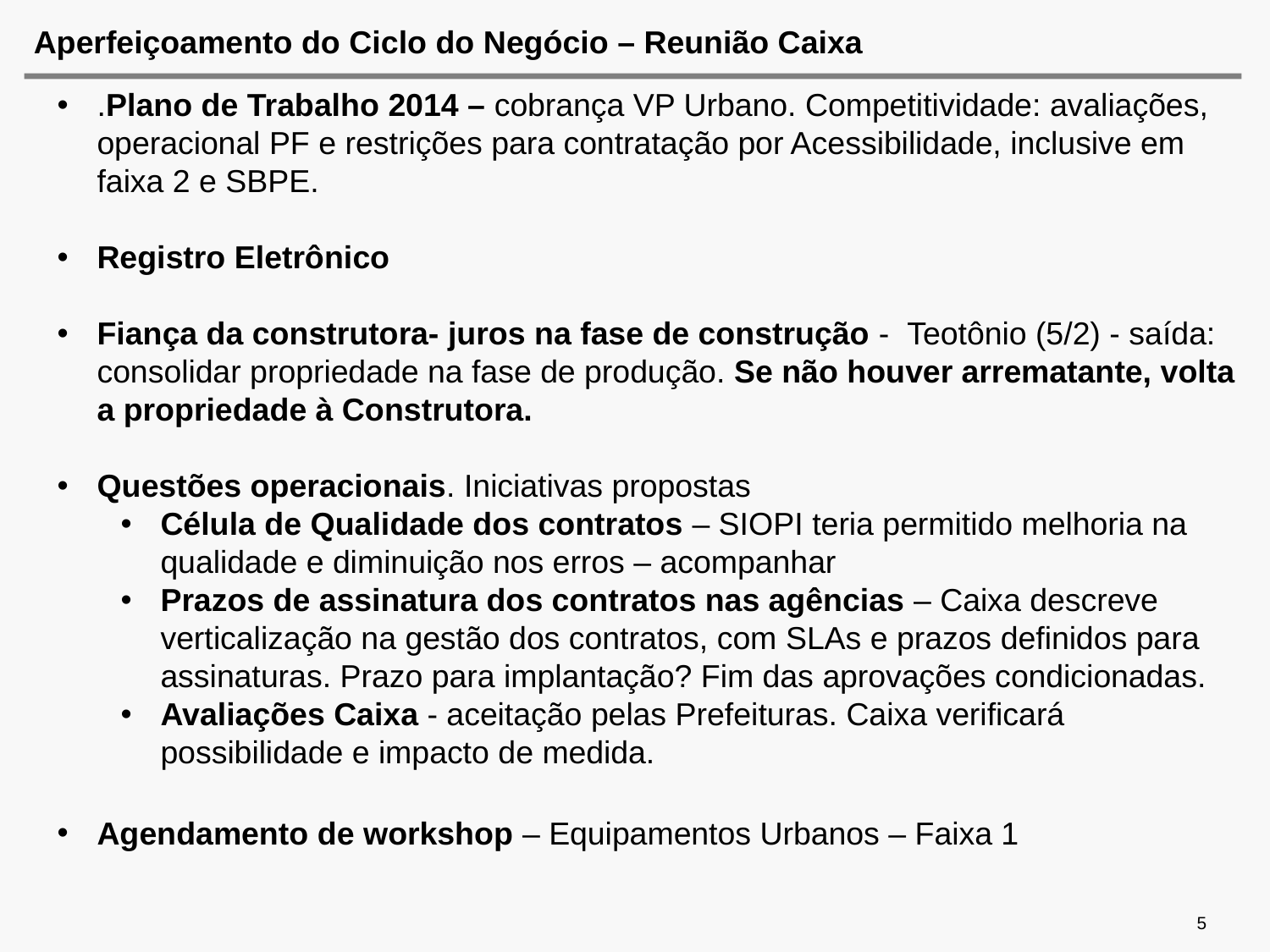

# Aperfeiçoamento do Ciclo do Negócio – Reunião Caixa

.Plano de Trabalho 2014 – cobrança VP Urbano. Competitividade: avaliações, operacional PF e restrições para contratação por Acessibilidade, inclusive em faixa 2 e SBPE.

Registro Eletrônico

Fiança da construtora- juros na fase de construção -  Teotônio (5/2) - saída: consolidar propriedade na fase de produção. Se não houver arrematante, volta a propriedade à Construtora.

Questões operacionais. Iniciativas propostas
Célula de Qualidade dos contratos – SIOPI teria permitido melhoria na qualidade e diminuição nos erros – acompanhar
Prazos de assinatura dos contratos nas agências – Caixa descreve verticalização na gestão dos contratos, com SLAs e prazos definidos para assinaturas. Prazo para implantação? Fim das aprovações condicionadas.
Avaliações Caixa - aceitação pelas Prefeituras. Caixa verificará possibilidade e impacto de medida.

Agendamento de workshop – Equipamentos Urbanos – Faixa 1

5